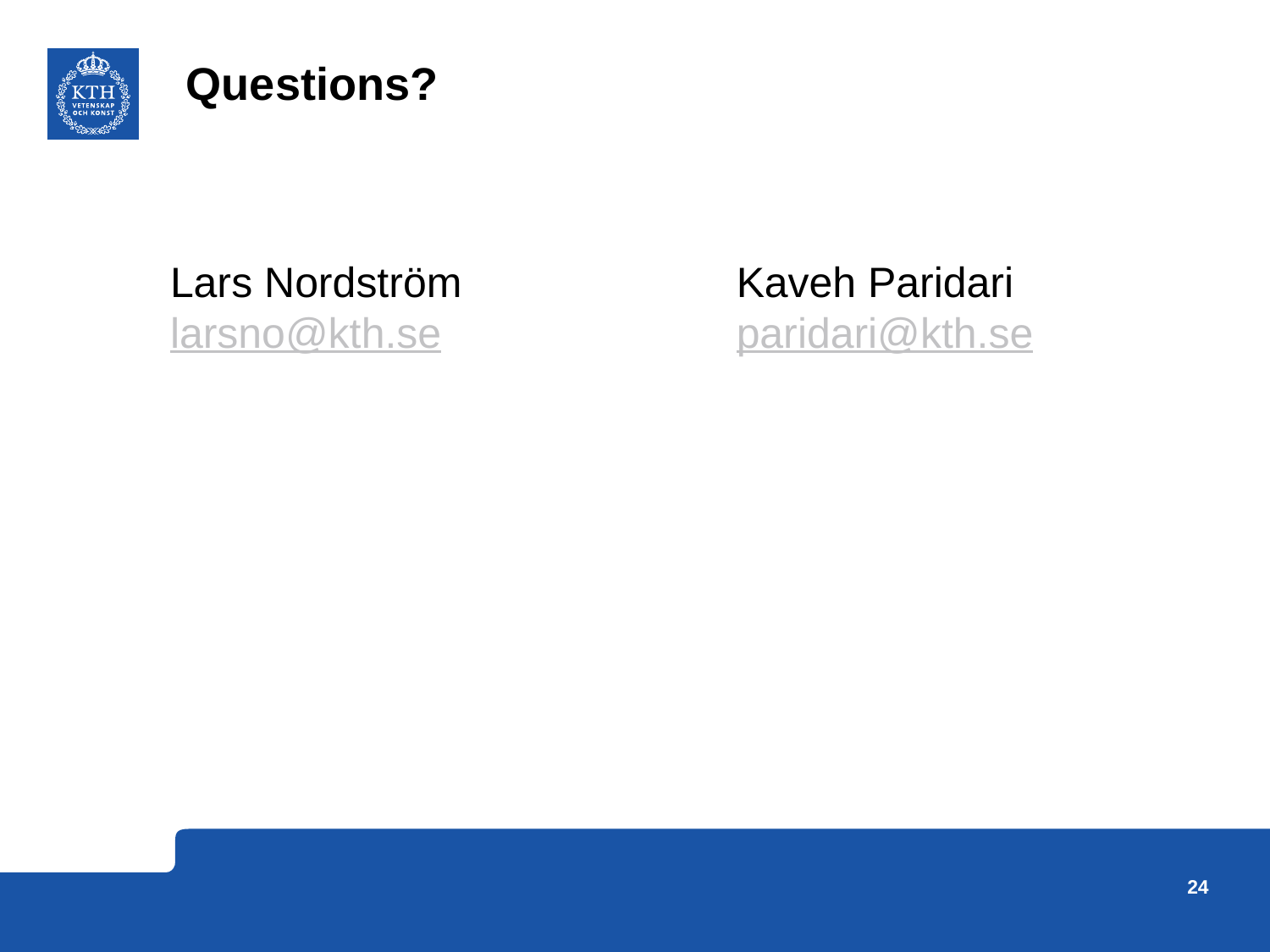

Questions?
Lars Nordström
larsno@kth.se
Kaveh Paridari
paridari@kth.se
24